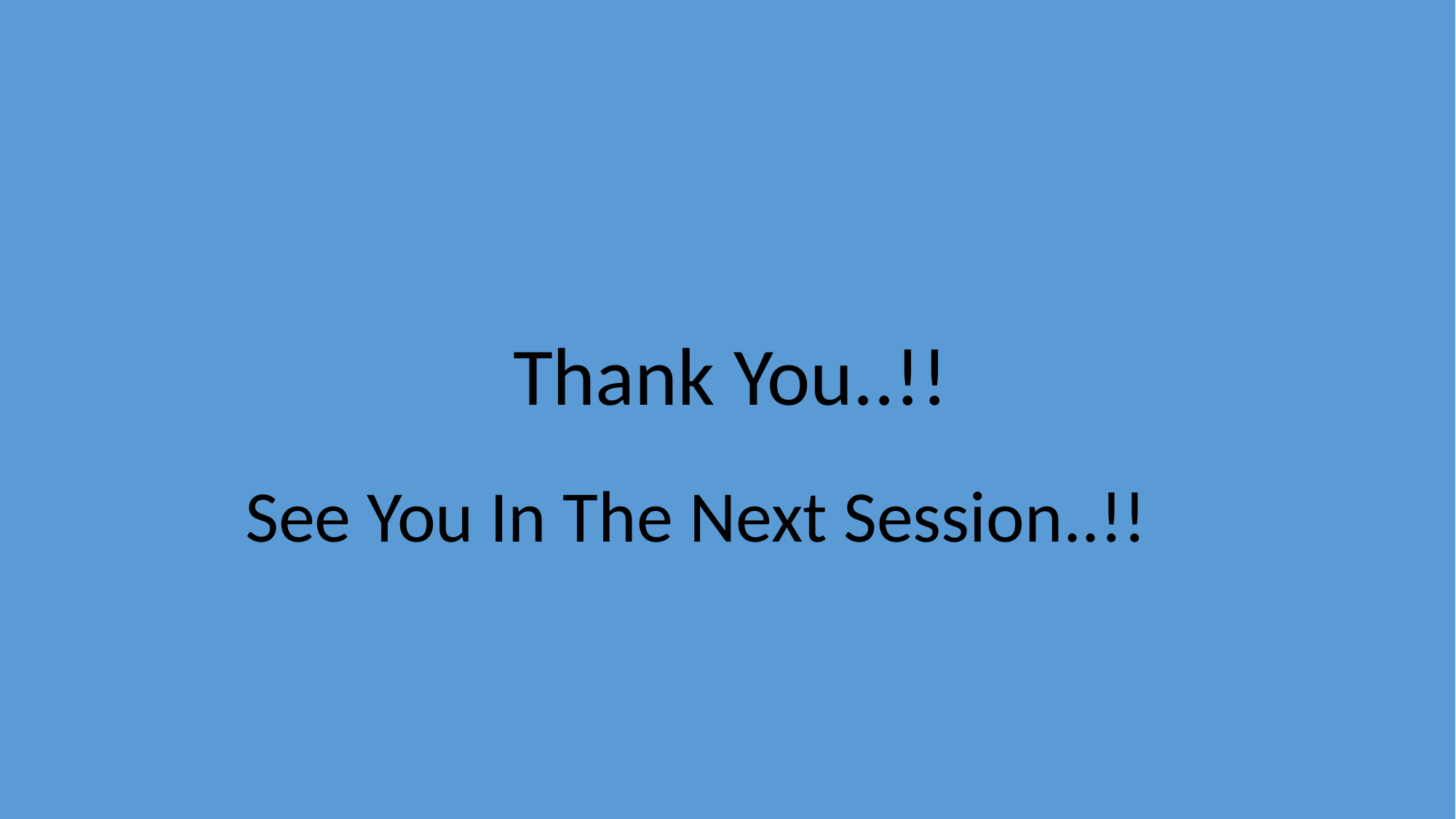

# Thank You..!!
See You In The Next Session..!!